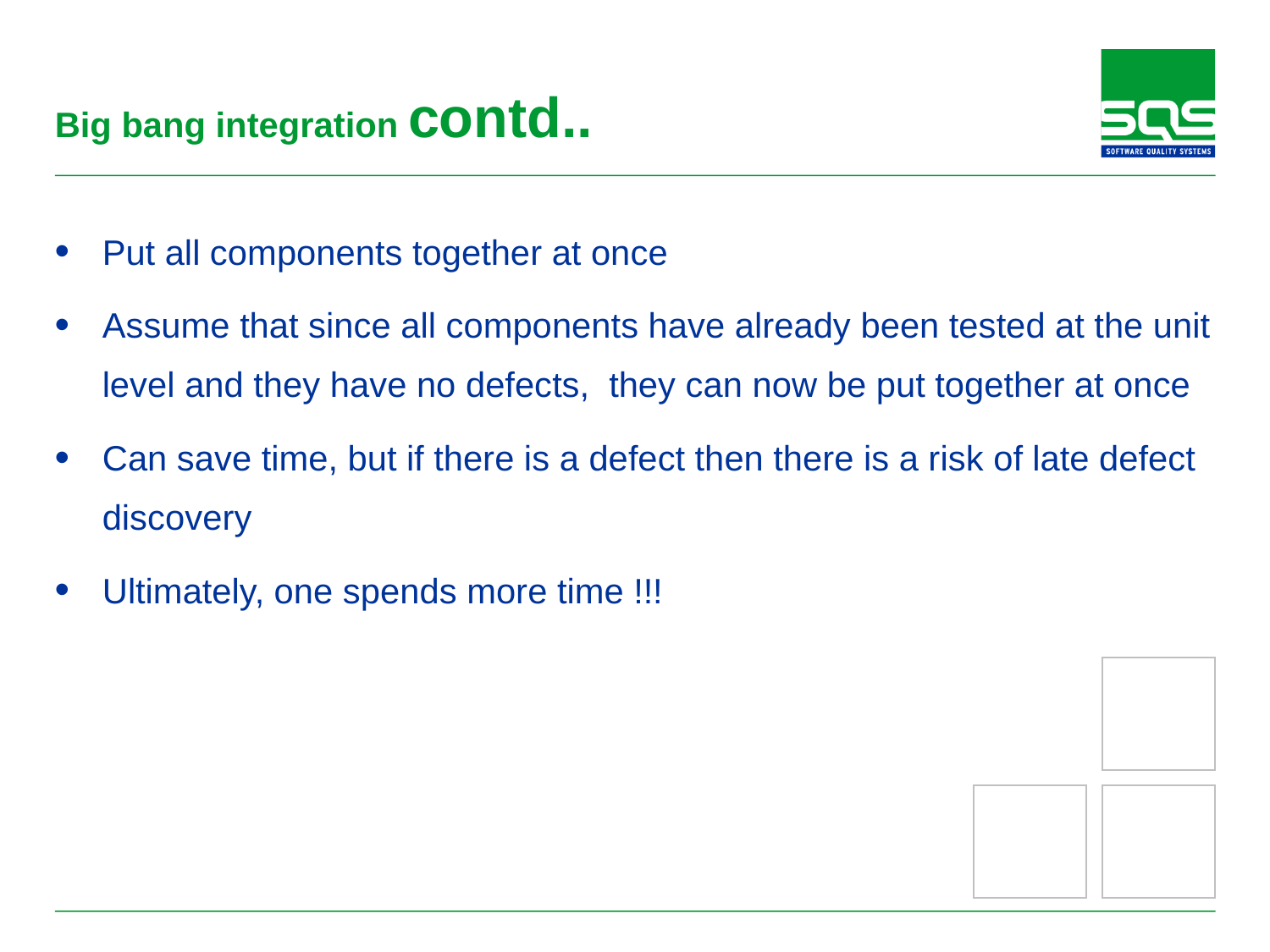

# Big bang integration contd..
Put all components together at once
Assume that since all components have already been tested at the unit level and they have no defects,  they can now be put together at once
Can save time, but if there is a defect then there is a risk of late defect discovery
Ultimately, one spends more time !!!